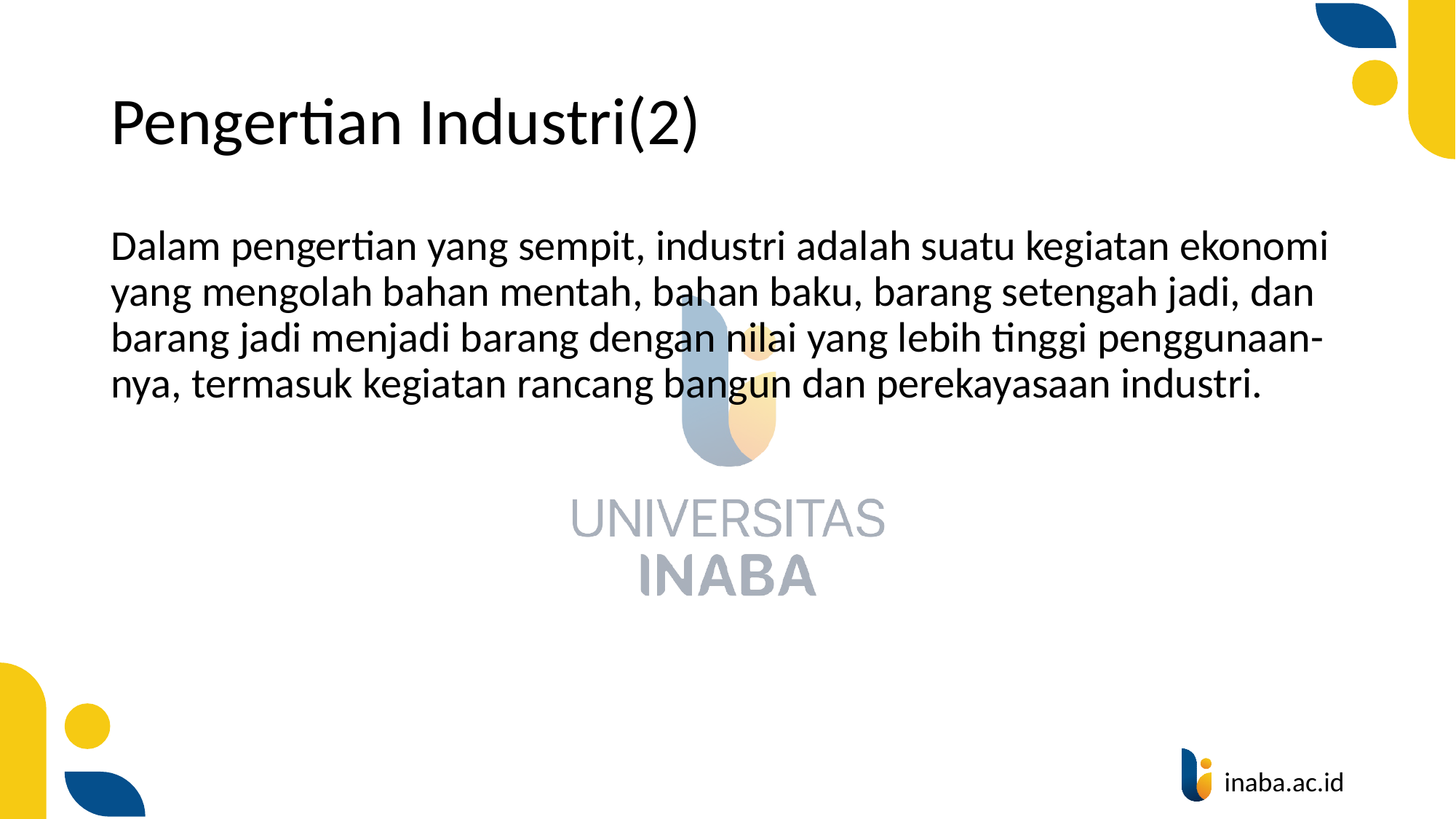

# Pengertian Industri(2)
Dalam pengertian yang sempit, industri adalah suatu kegiatan ekonomi yang mengolah bahan mentah, bahan baku, barang setengah jadi, dan barang jadi menjadi barang dengan nilai yang lebih tinggi penggunaan-nya, termasuk kegiatan rancang bangun dan perekayasaan industri.